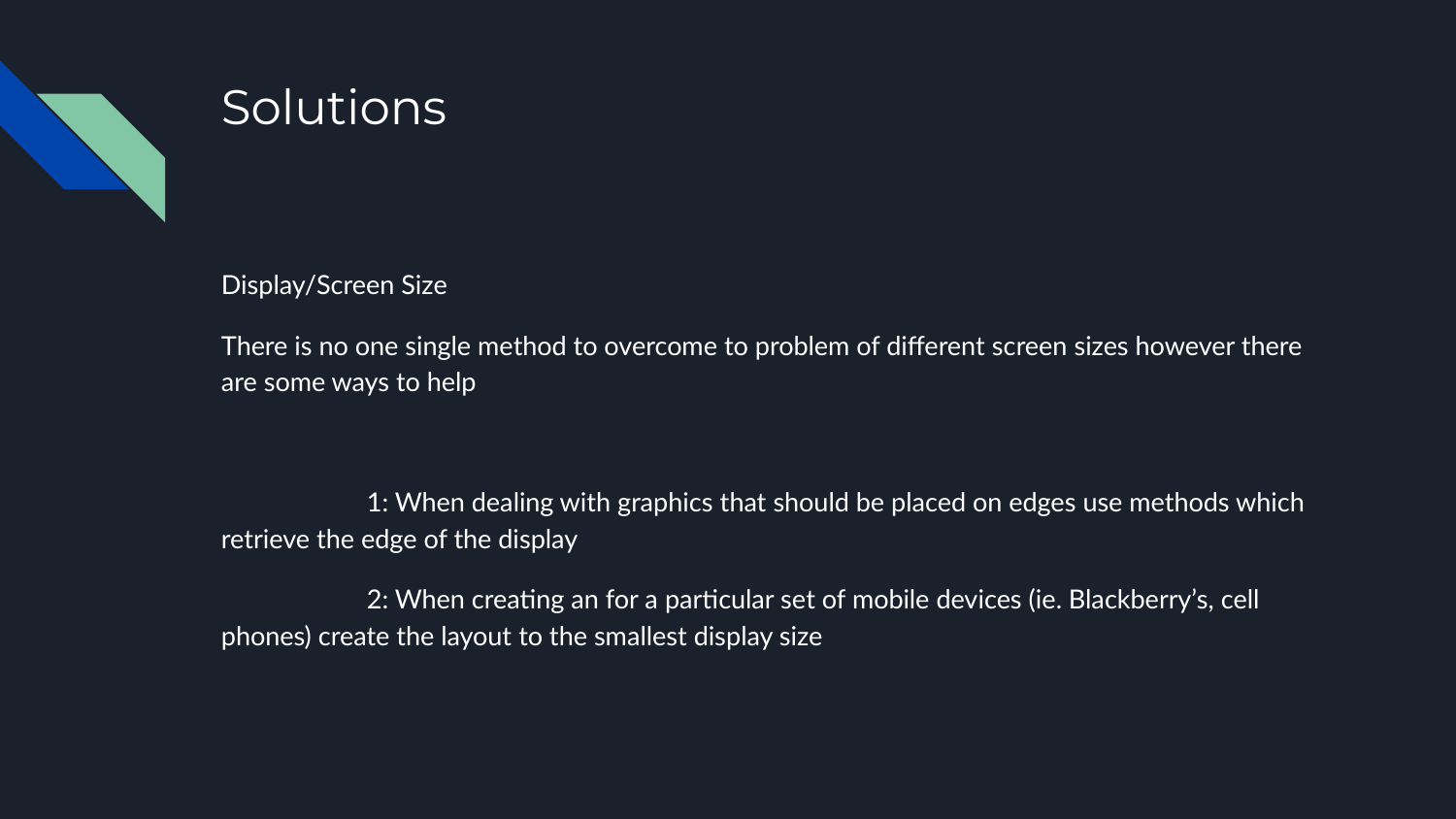

# Solutions
Display/Screen Size
There is no one single method to overcome to problem of different screen sizes however there are some ways to help

	1: When dealing with graphics that should be placed on edges use methods which retrieve the edge of the display
	2: When creating an for a particular set of mobile devices (ie. Blackberry’s, cell phones) create the layout to the smallest display size